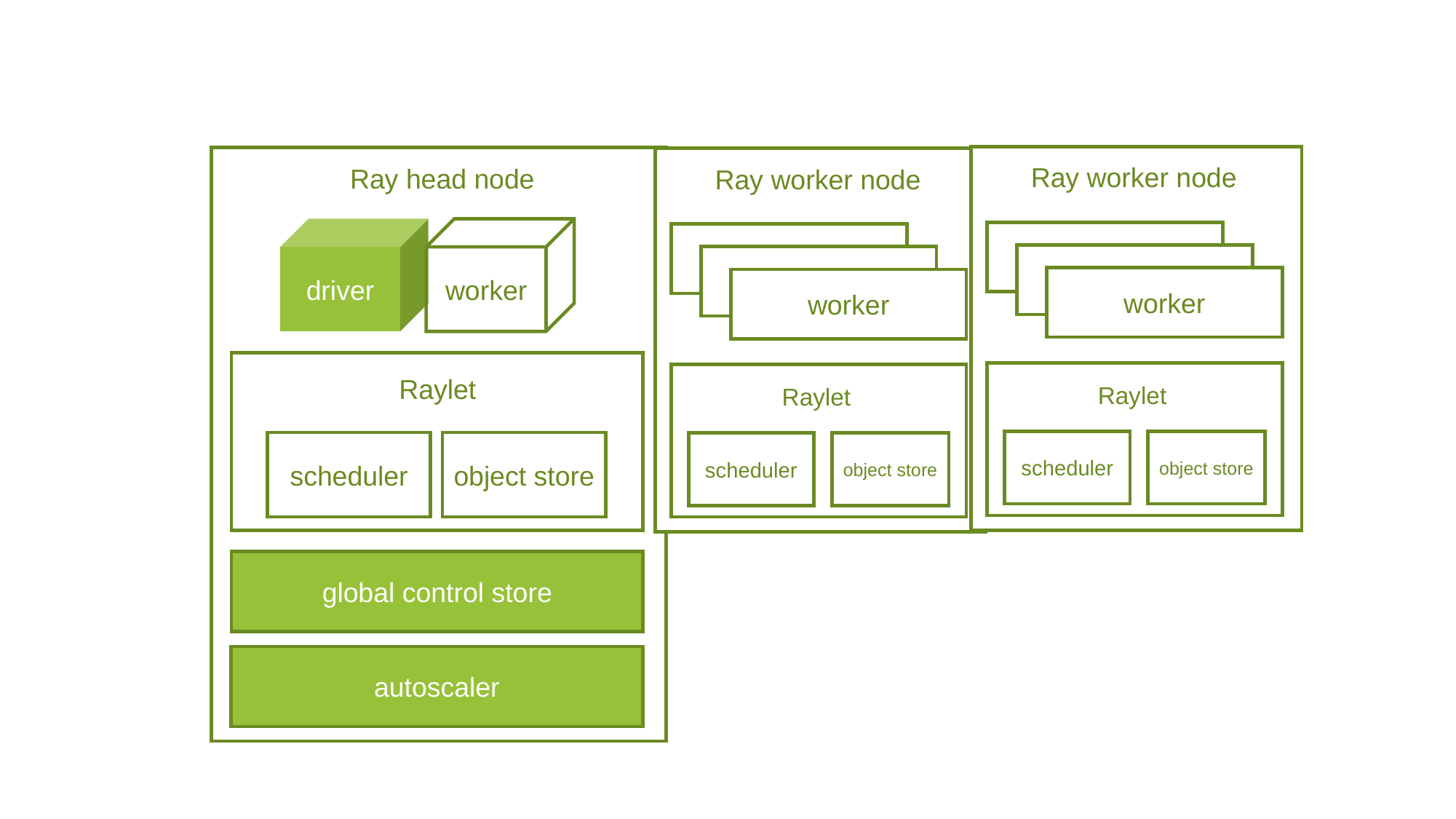

Ray worker node

Ray worker node
Ray head node
worker
driver

worker

worker

Raylet
scheduler
object store

Raylet
scheduler
object store

Raylet
scheduler
object store
global control store
autoscaler